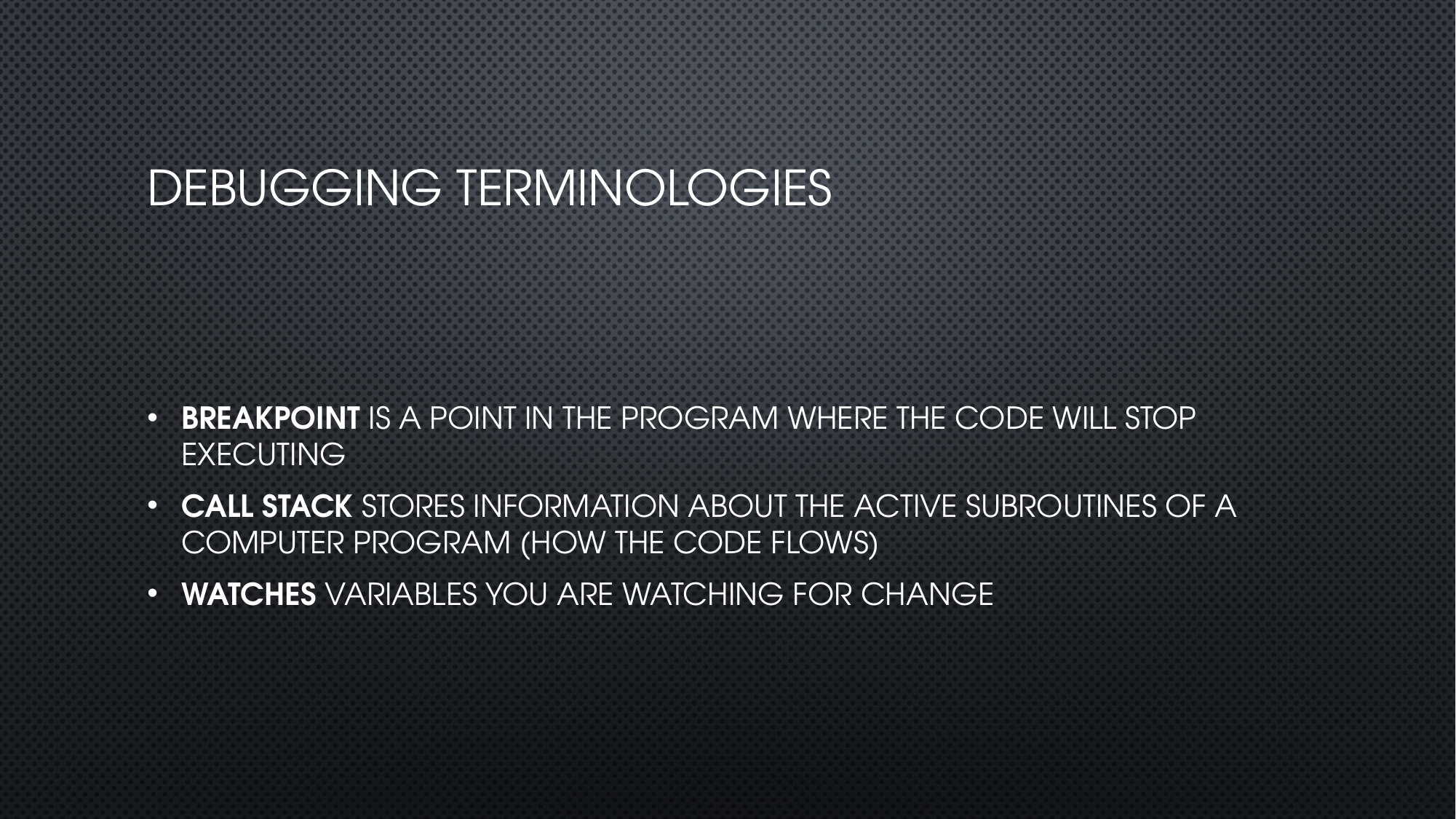

# DebUgging terminologies
breakpoint is a point in the program where the code will stop executing
Call Stack stores information about the active subroutines of a computer program (How the code flows)
Watches VARIABLES YOU ARE WATCHING FOR CHANGE